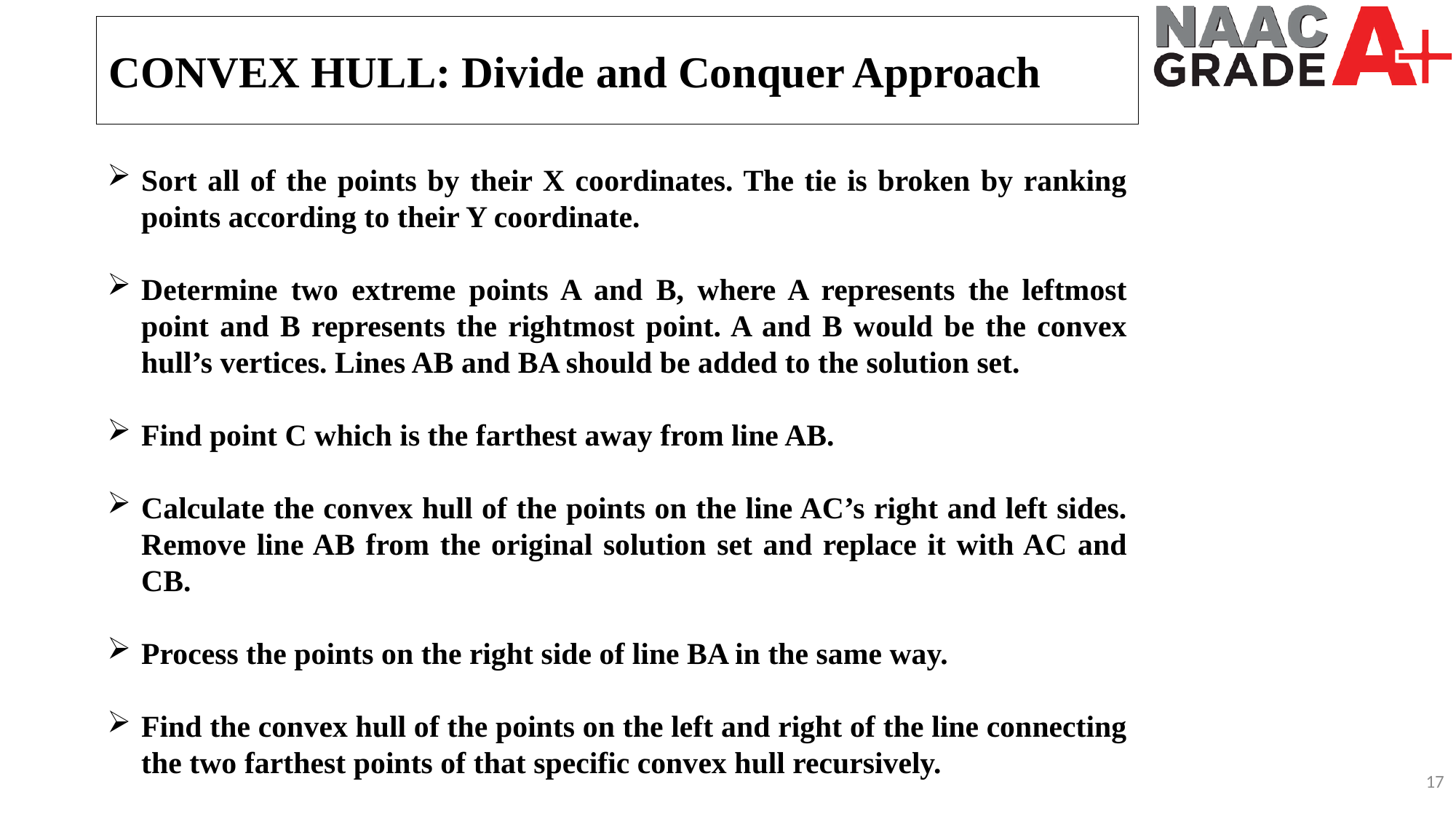

CONVEX HULL: Divide and Conquer Approach
Sort all of the points by their X coordinates. The tie is broken by ranking points according to their Y coordinate.

Determine two extreme points A and B, where A represents the leftmost point and B represents the rightmost point. A and B would be the convex hull’s vertices. Lines AB and BA should be added to the solution set.

Find point C which is the farthest away from line AB.

Calculate the convex hull of the points on the line AC’s right and left sides. Remove line AB from the original solution set and replace it with AC and CB.

Process the points on the right side of line BA in the same way.

Find the convex hull of the points on the left and right of the line connecting the two farthest points of that specific convex hull recursively.
17